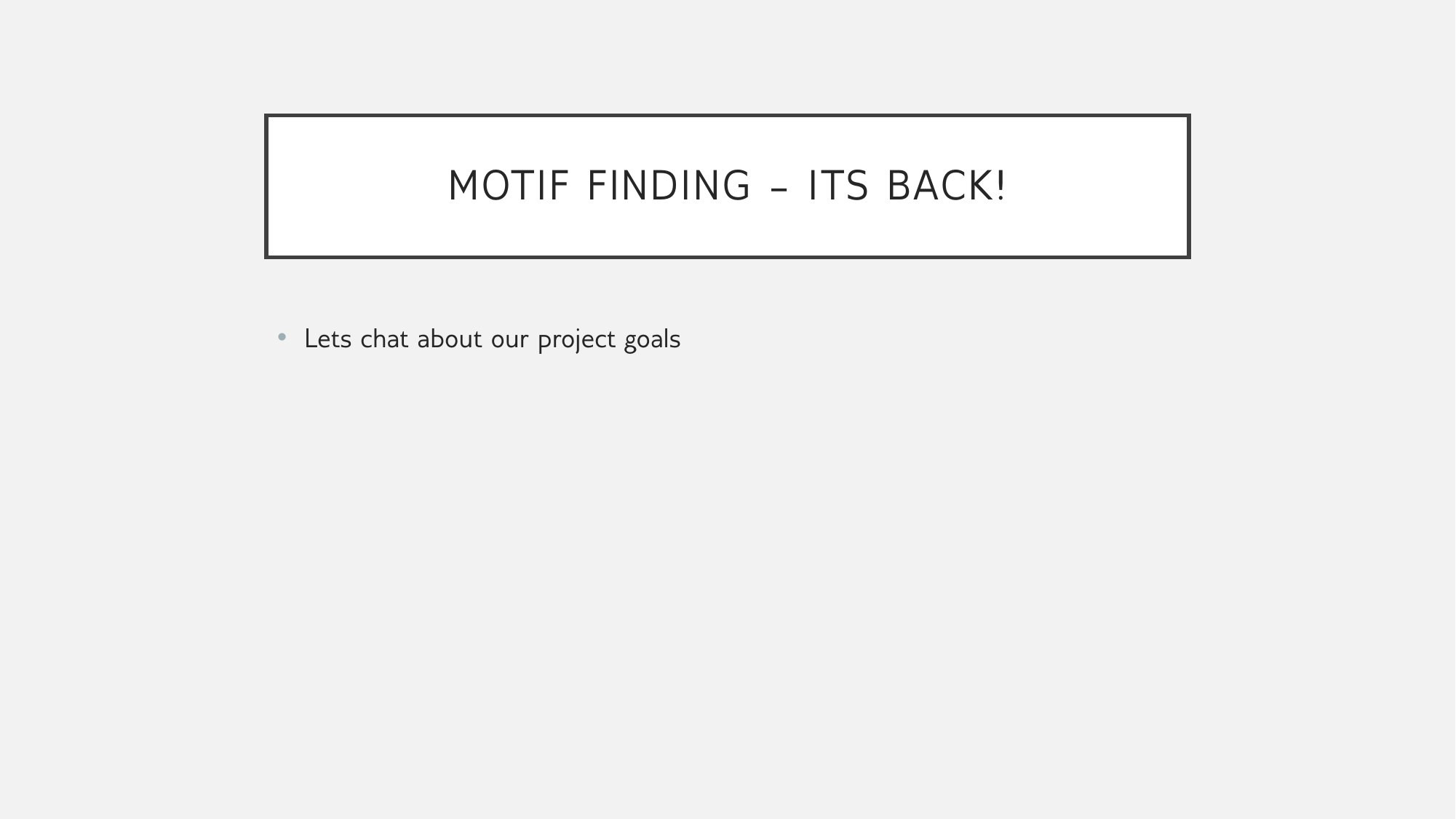

# Motif finding – its back!
Lets chat about our project goals